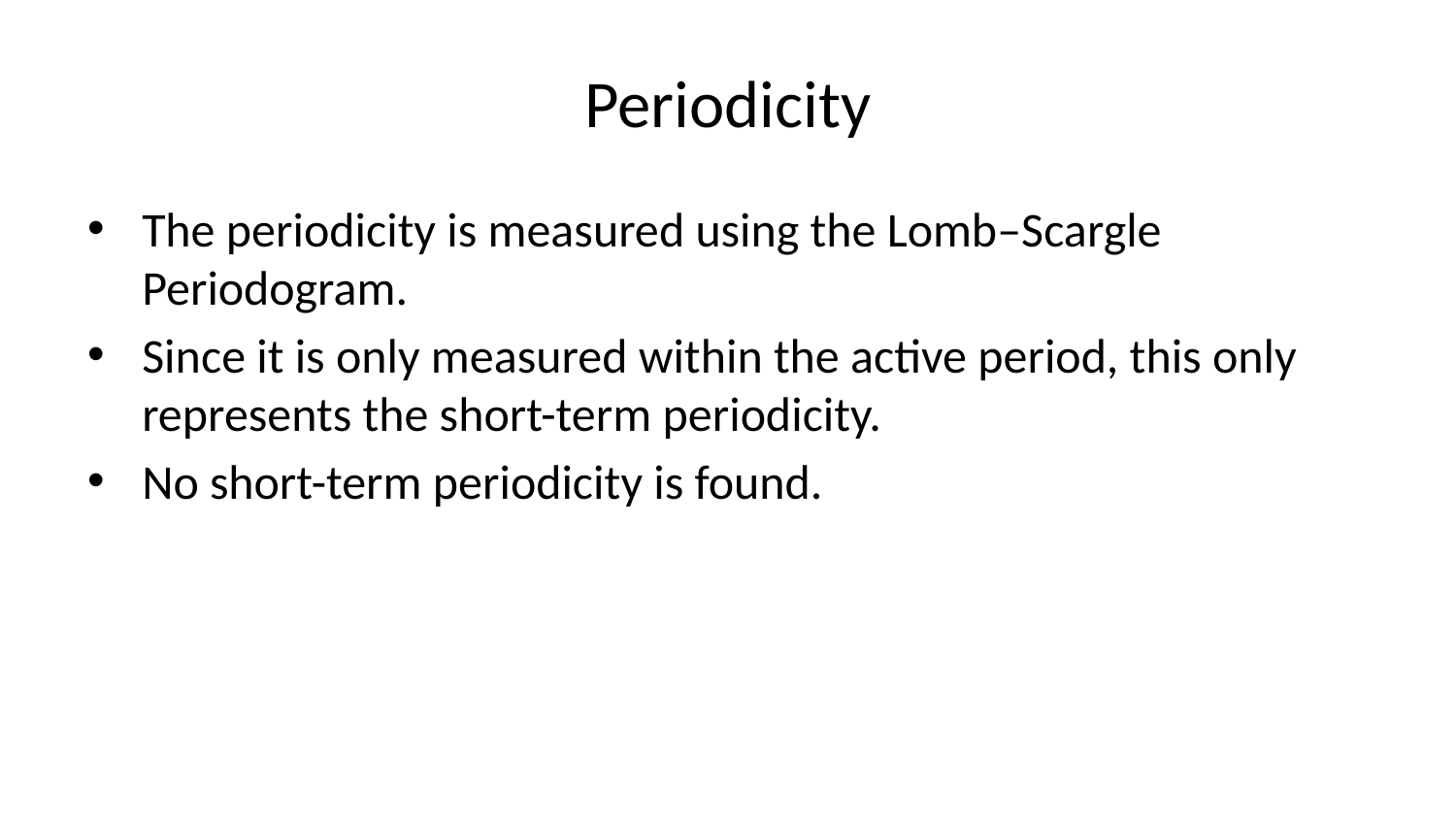

# Periodicity
The periodicity is measured using the Lomb–Scargle Periodogram.
Since it is only measured within the active period, this only represents the short-term periodicity.
No short-term periodicity is found.